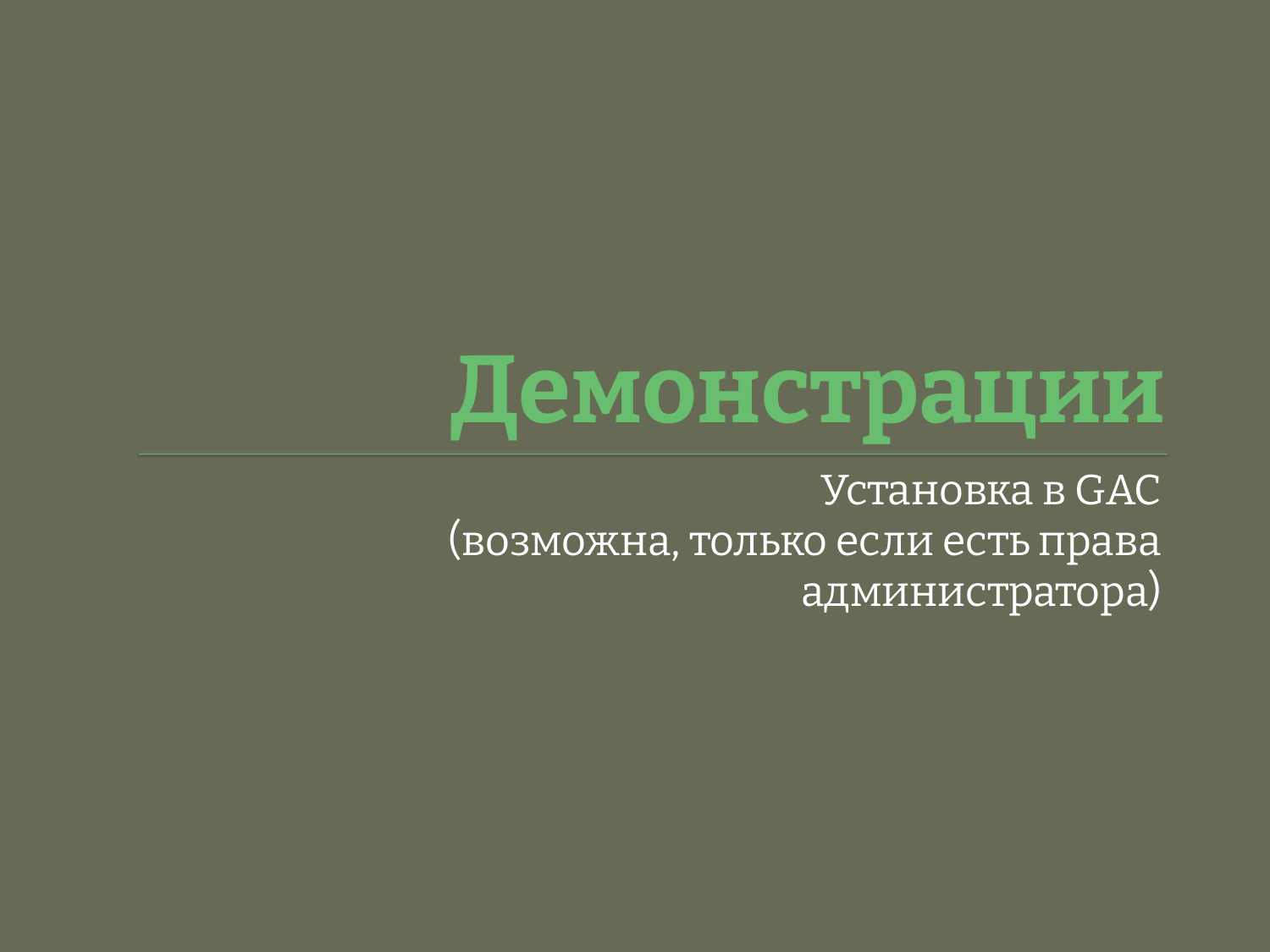

# Демонстрации
Установка в GAC
(возможна, только если есть права администратора)